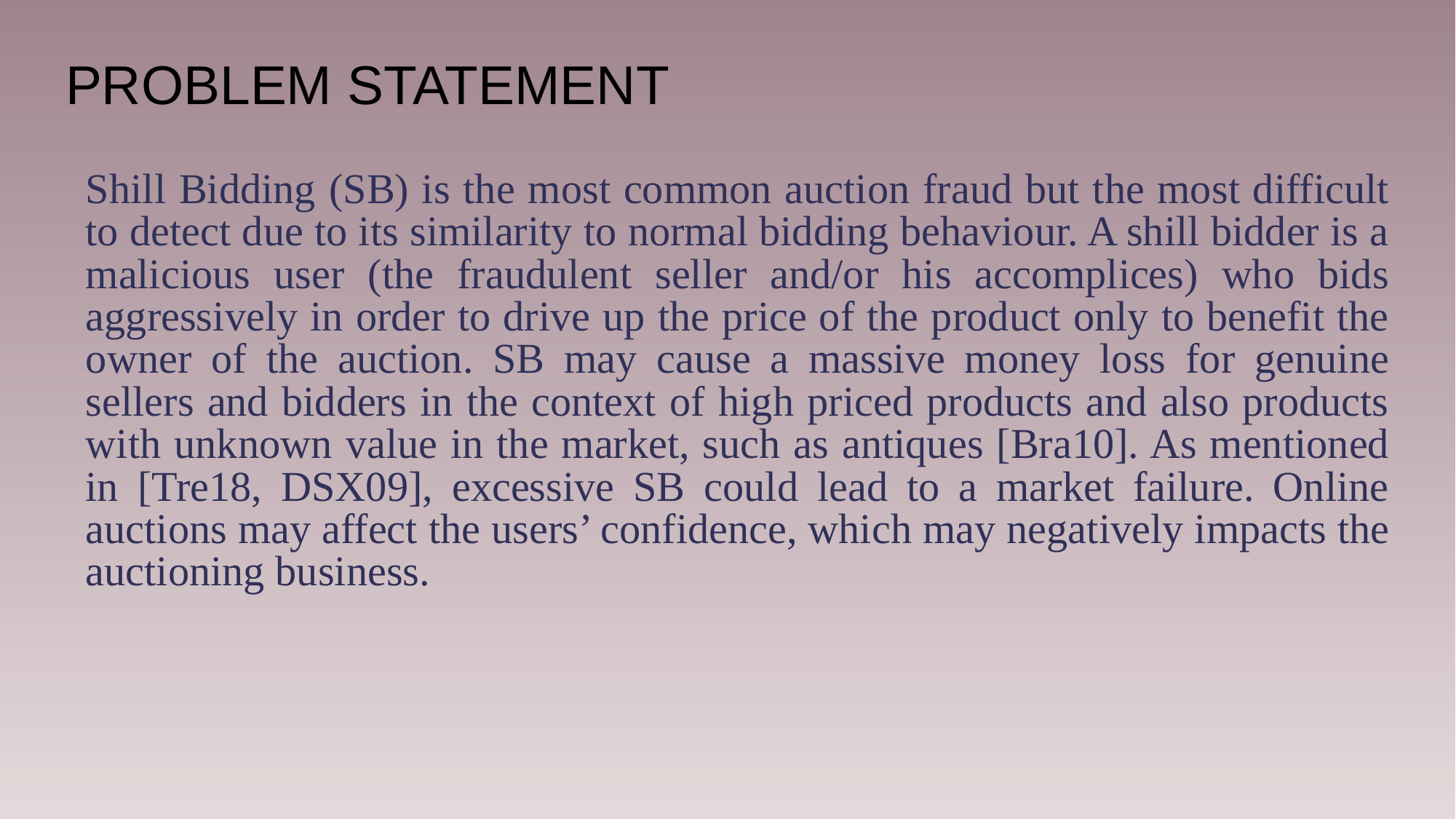

# PROBLEM STATEMENT

Shill Bidding (SB) is the most common auction fraud but the most difficult to detect due to its similarity to normal bidding behaviour. A shill bidder is a malicious user (the fraudulent seller and/or his accomplices) who bids aggressively in order to drive up the price of the product only to benefit the owner of the auction. SB may cause a massive money loss for genuine sellers and bidders in the context of high priced products and also products with unknown value in the market, such as antiques [Bra10]. As mentioned in [Tre18, DSX09], excessive SB could lead to a market failure. Online auctions may affect the users’ confidence, which may negatively impacts the auctioning business.